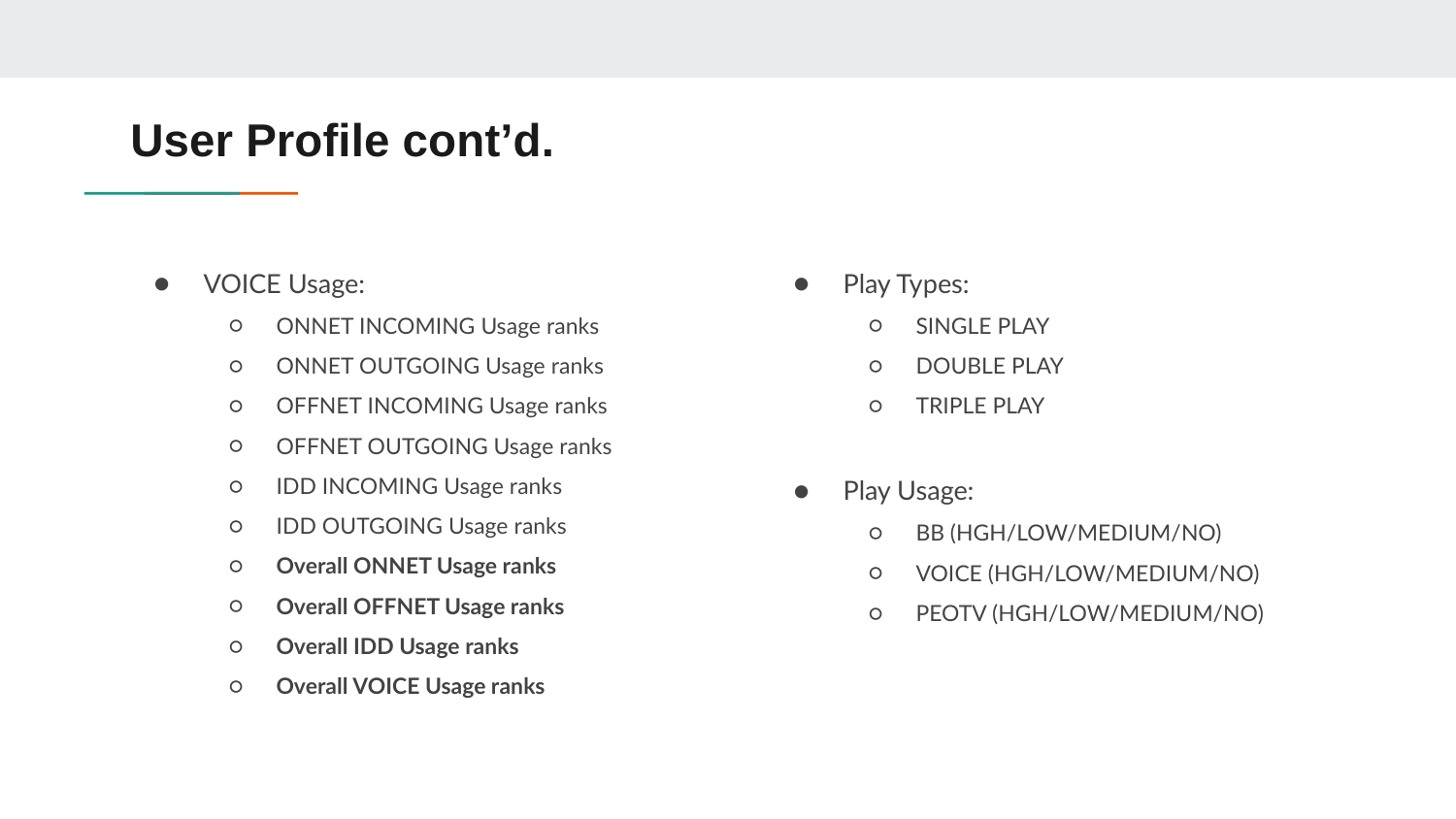

# User Profile cont’d.
VOICE Usage:
ONNET INCOMING Usage ranks
ONNET OUTGOING Usage ranks
OFFNET INCOMING Usage ranks
OFFNET OUTGOING Usage ranks
IDD INCOMING Usage ranks
IDD OUTGOING Usage ranks
Overall ONNET Usage ranks
Overall OFFNET Usage ranks
Overall IDD Usage ranks
Overall VOICE Usage ranks
Play Types:
SINGLE PLAY
DOUBLE PLAY
TRIPLE PLAY
Play Usage:
BB (HGH/LOW/MEDIUM/NO)
VOICE (HGH/LOW/MEDIUM/NO)
PEOTV (HGH/LOW/MEDIUM/NO)